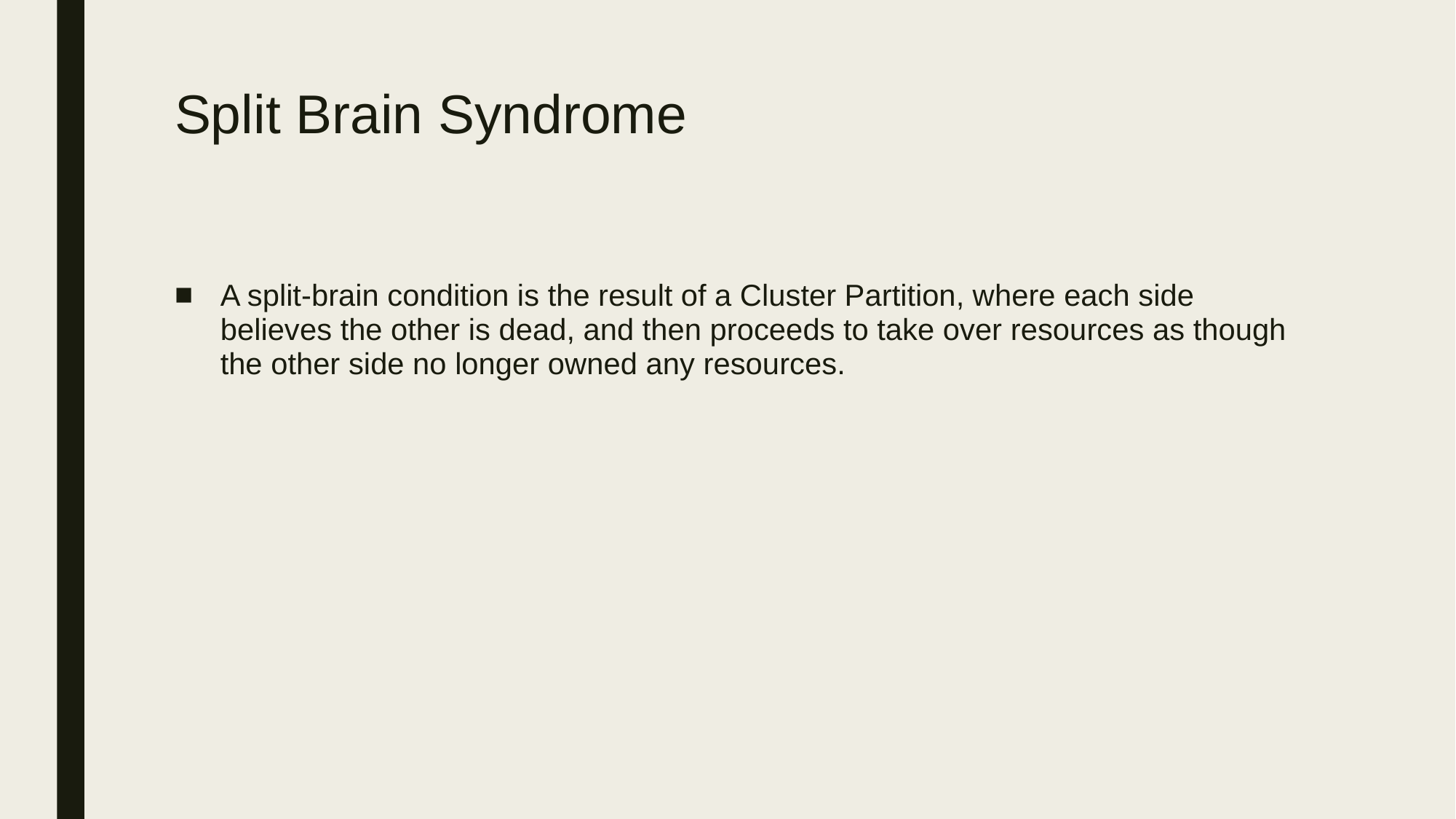

# Split Brain Syndrome
A split-brain condition is the result of a Cluster Partition, where each side believes the other is dead, and then proceeds to take over resources as though the other side no longer owned any resources.